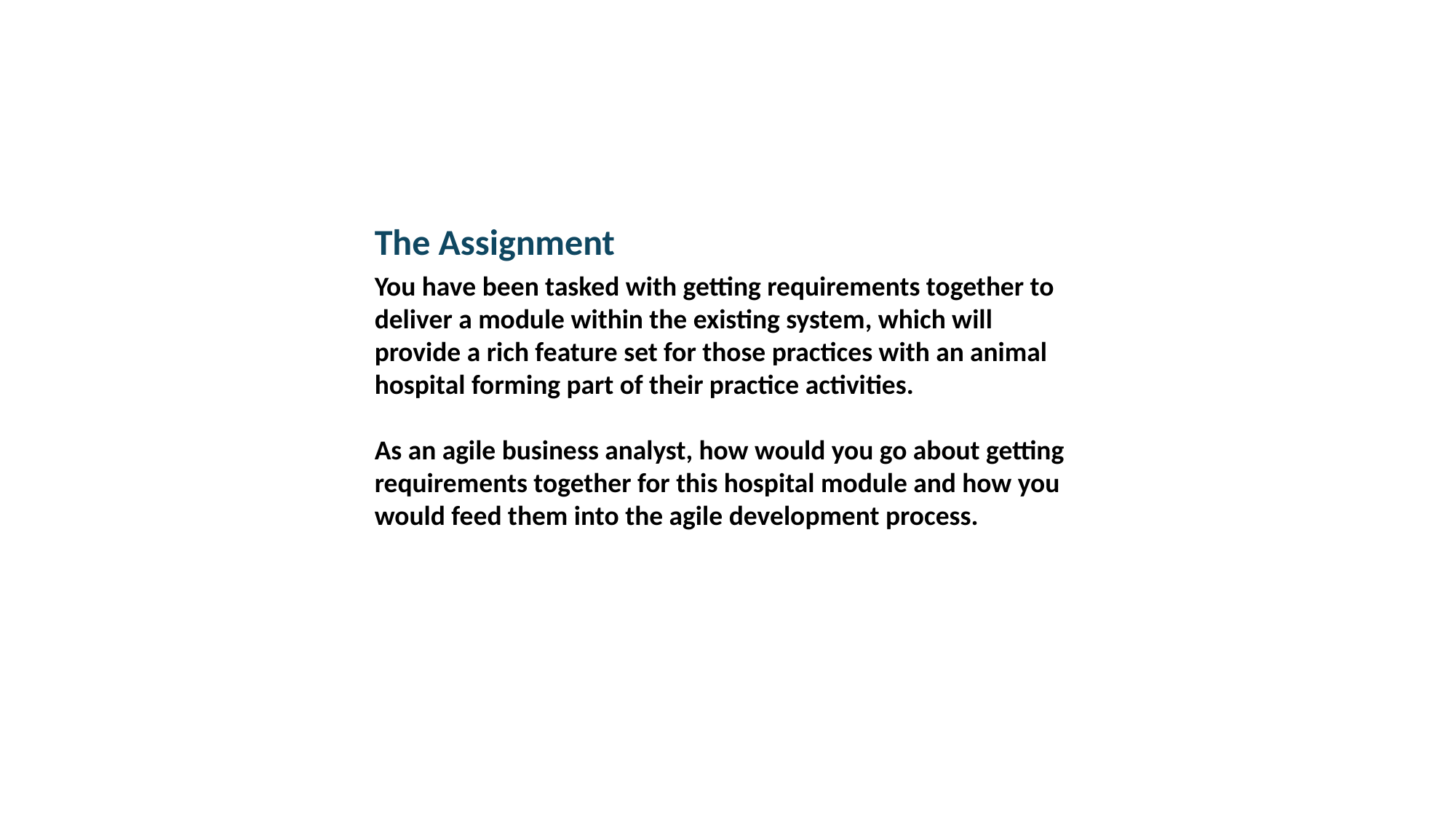

The Assignment
You have been tasked with getting requirements together to deliver a module within the existing system, which will provide a rich feature set for those practices with an animal hospital forming part of their practice activities.
 
As an agile business analyst, how would you go about getting requirements together for this hospital module and how you would feed them into the agile development process.